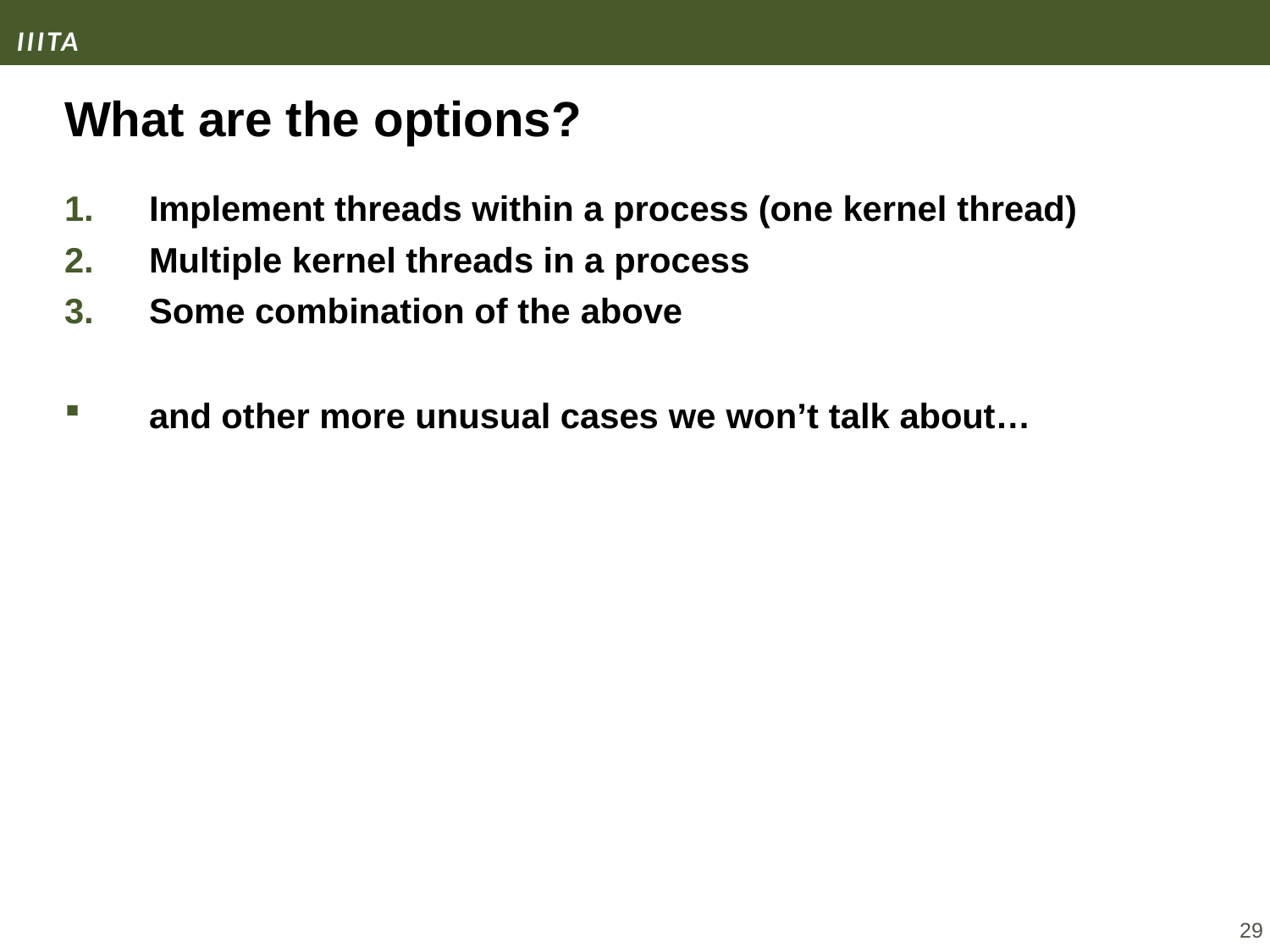

# What are the options?
Implement threads within a process (one kernel thread)
Multiple kernel threads in a process
Some combination of the above

and other more unusual cases we won’t talk about…
29